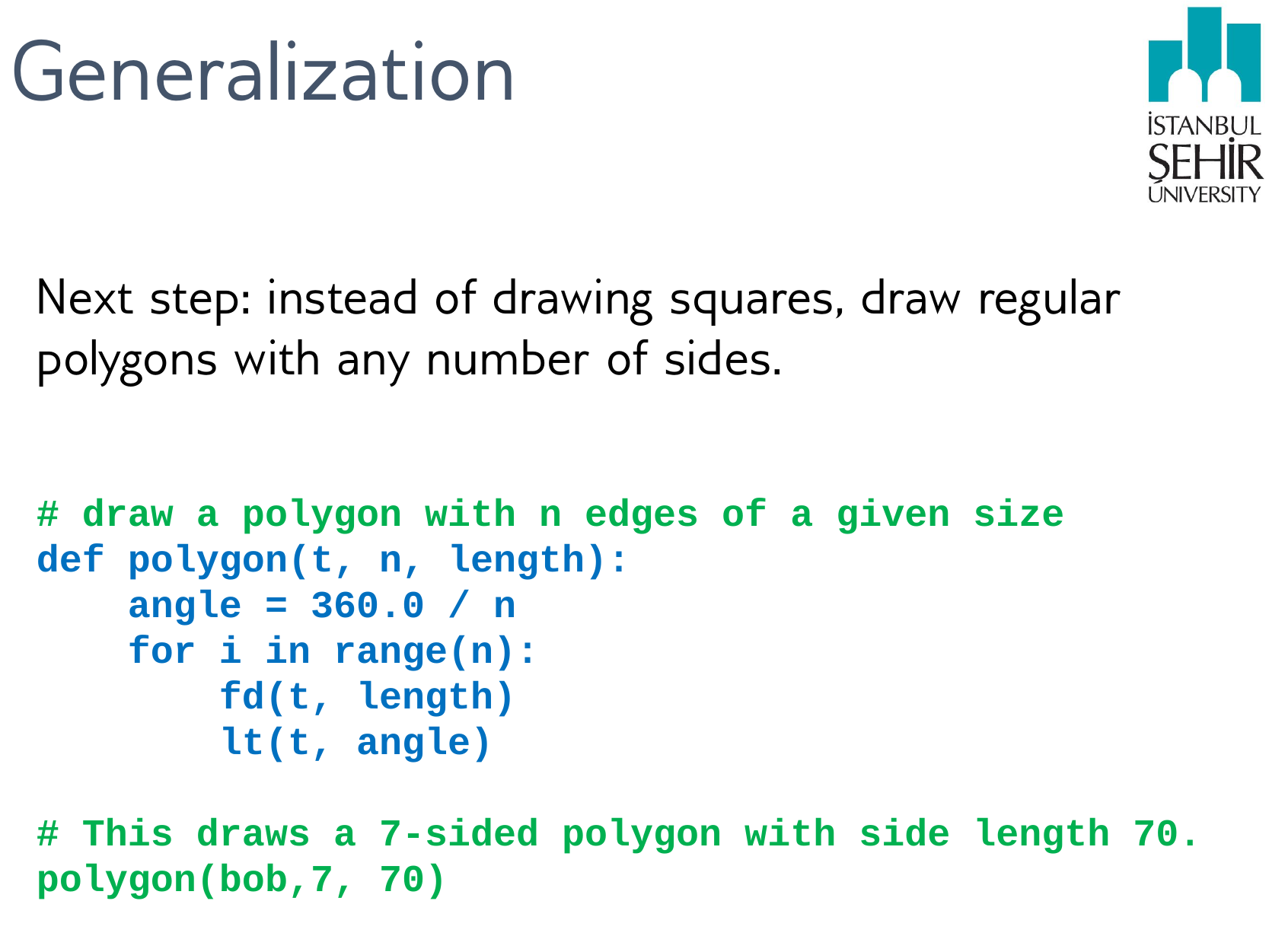

# Generalization
Next step: instead of drawing squares, draw regular polygons with any number of sides.

# draw a polygon with n edges of a given size
def polygon(t, n, length):
    angle = 360.0 / n
    for i in range(n):
        fd(t, length)
        lt(t, angle)
# This draws a 7-sided polygon with side length 70.
polygon(bob,7, 70)